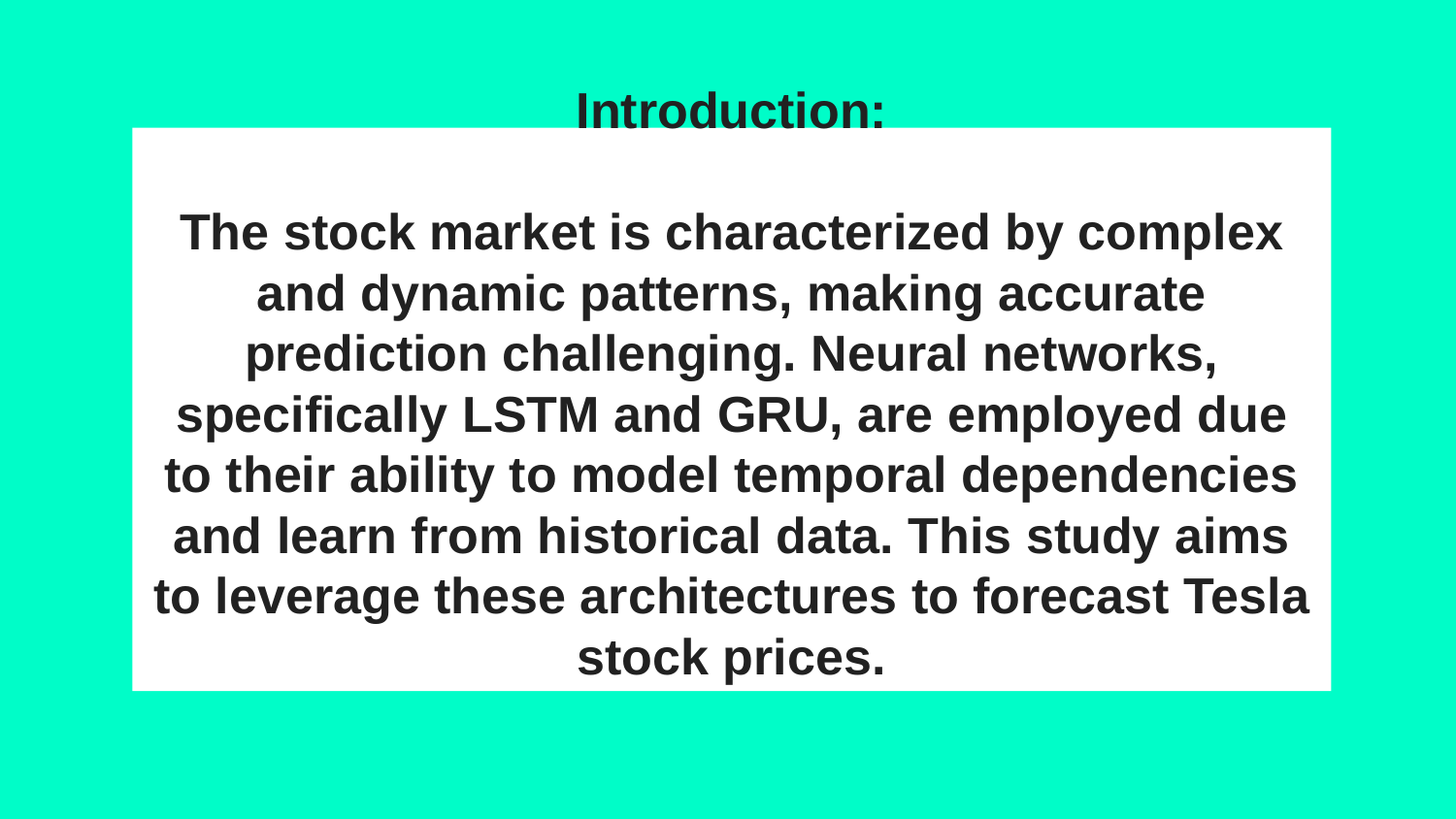

# Introduction:

The stock market is characterized by complex and dynamic patterns, making accurate prediction challenging. Neural networks, specifically LSTM and GRU, are employed due to their ability to model temporal dependencies and learn from historical data. This study aims to leverage these architectures to forecast Tesla stock prices.